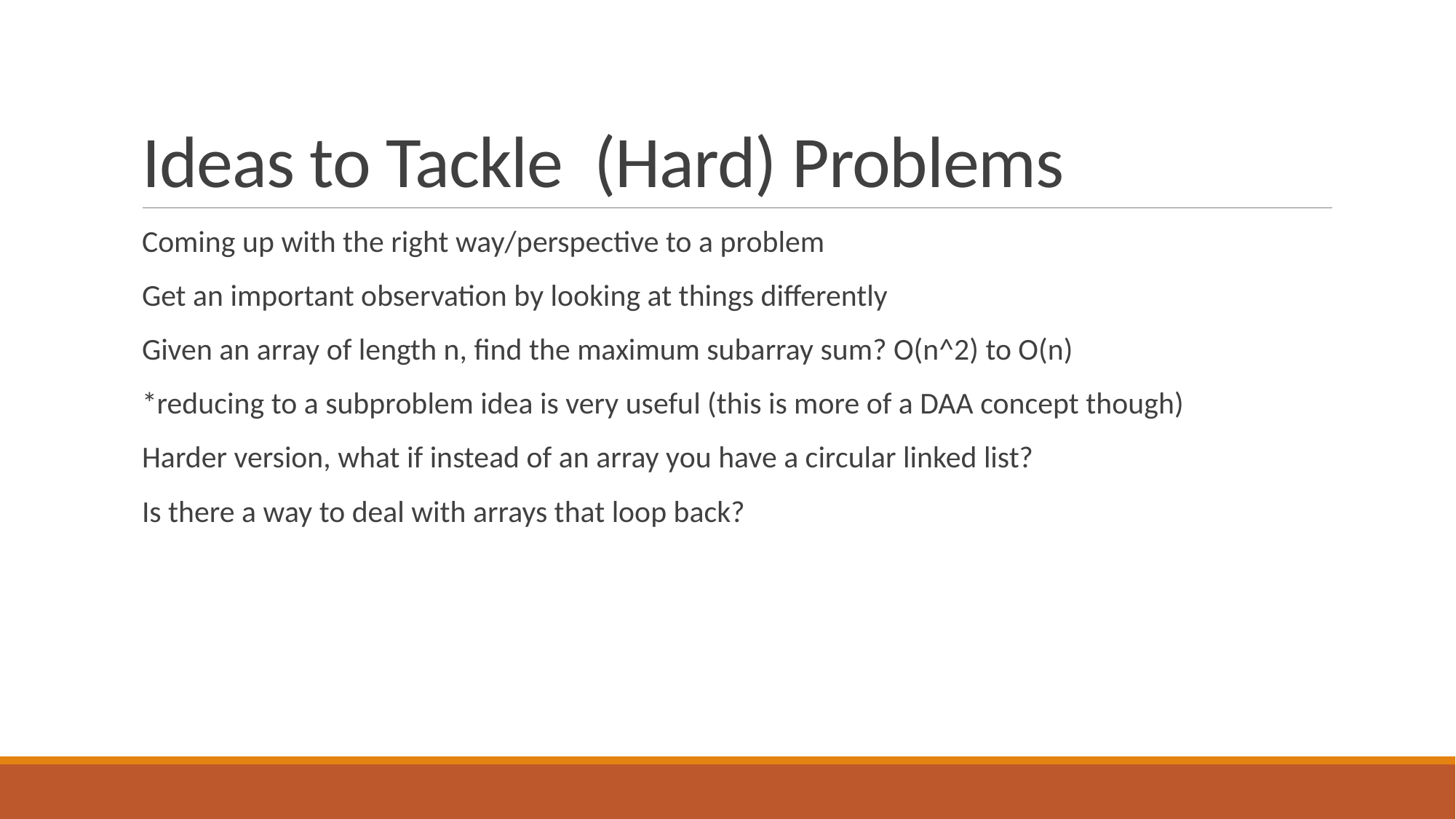

# Ideas to Tackle  (Hard) Problems
Coming up with the right way/perspective to a problem
Get an important observation by looking at things differently
Given an array of length n, find the maximum subarray sum? O(n^2) to O(n)
*reducing to a subproblem idea is very useful (this is more of a DAA concept though)
Harder version, what if instead of an array you have a circular linked list?
Is there a way to deal with arrays that loop back?